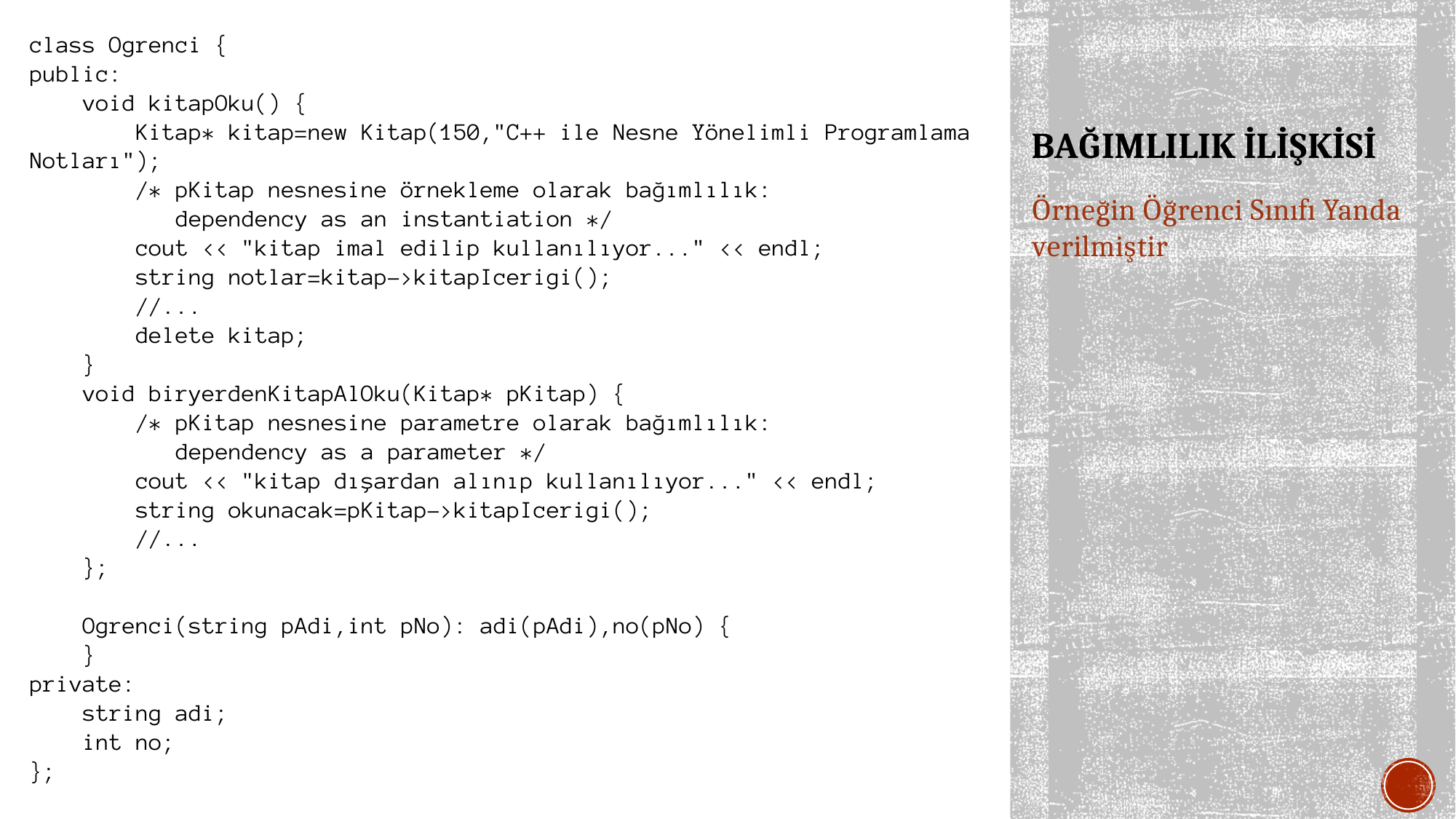

class Ogrenci {
public:
    void kitapOku() {
        Kitap* kitap=new Kitap(150,"C++ ile Nesne Yönelimli Programlama Notları");
        /* pKitap nesnesine örnekleme olarak bağımlılık:
           dependency as an instantiation */
        cout << "kitap imal edilip kullanılıyor..." << endl;
        string notlar=kitap->kitapIcerigi();
        //...
        delete kitap;
    }
    void biryerdenKitapAlOku(Kitap* pKitap) {
        /* pKitap nesnesine parametre olarak bağımlılık:
           dependency as a parameter */
        cout << "kitap dışardan alınıp kullanılıyor..." << endl;
        string okunacak=pKitap->kitapIcerigi();
        //...
    };

    Ogrenci(string pAdi,int pNo): adi(pAdi),no(pNo) {
    }
private:
    string adi;
    int no;
};

//-> Devam edecek

# BAĞIMLILIK İLİŞKİSİ
Örneğin Öğrenci Sınıfı Yanda verilmiştir